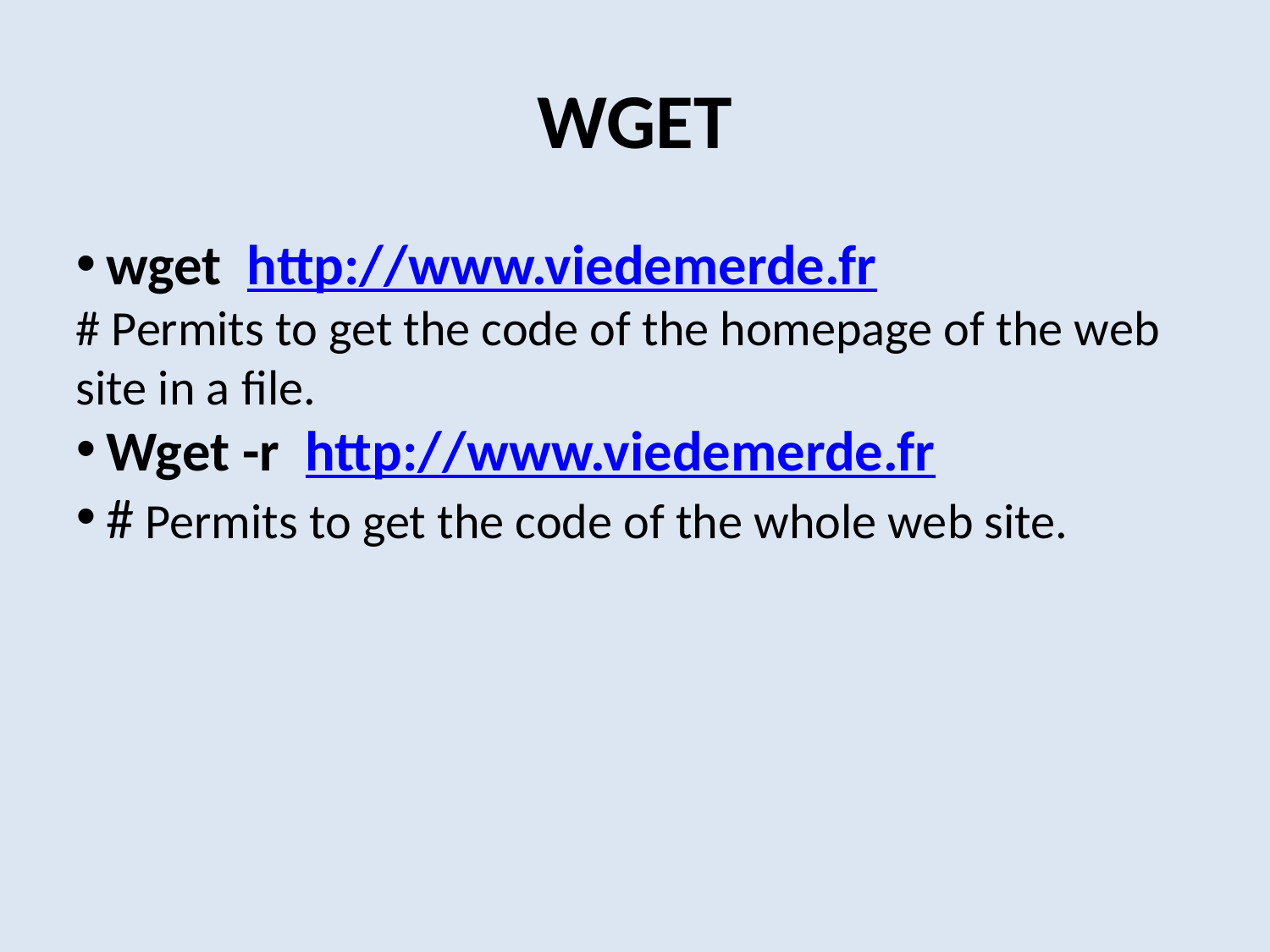

WGET
wget  http://www.viedemerde.fr
# Permits to get the code of the homepage of the web site in a file.
Wget -r  http://www.viedemerde.fr
# Permits to get the code of the whole web site.